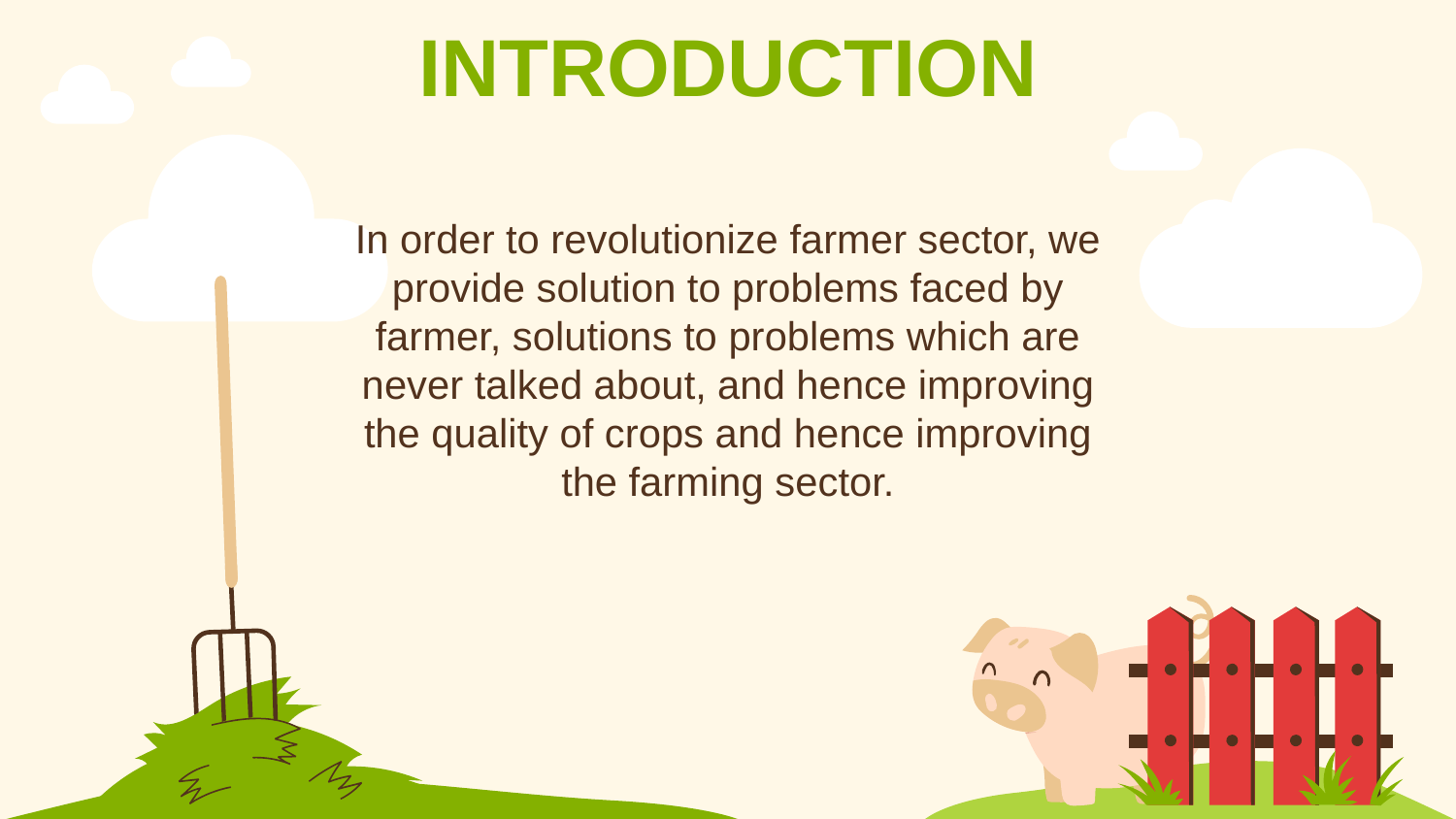

# INTRODUCTION
In order to revolutionize farmer sector, we provide solution to problems faced by farmer, solutions to problems which are never talked about, and hence improving the quality of crops and hence improving the farming sector.